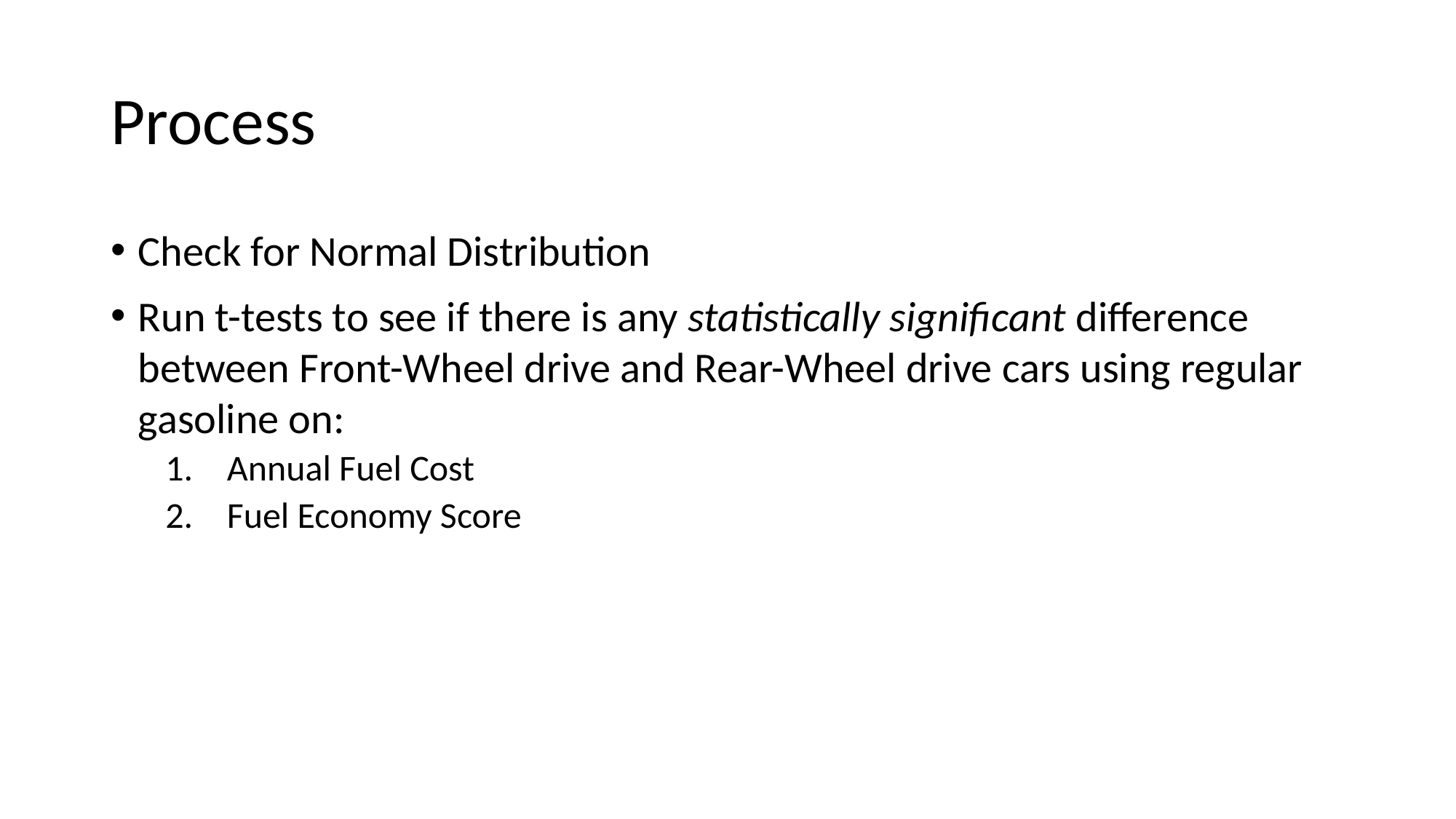

# Process
Check for Normal Distribution
Run t-tests to see if there is any statistically significant difference between Front-Wheel drive and Rear-Wheel drive cars using regular gasoline on:
Annual Fuel Cost
Fuel Economy Score